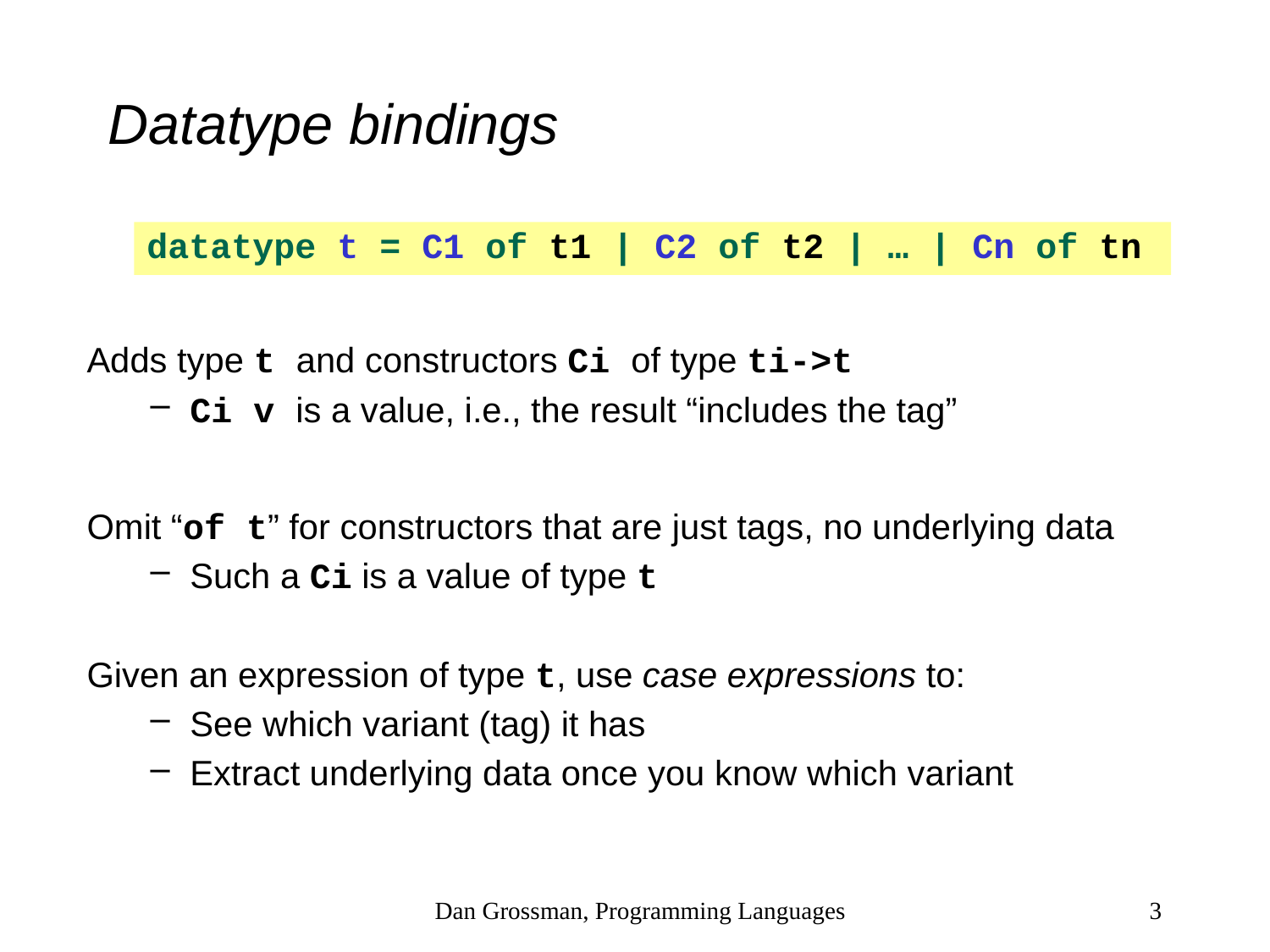

# Datatype bindings
datatype t = C1 of t1 | C2 of t2 | … | Cn of tn

Adds type t and constructors Ci of type ti->t
Ci v is a value, i.e., the result “includes the tag”

Omit “of t” for constructors that are just tags, no underlying data
Such a Ci is a value of type t

Given an expression of type t, use case expressions to:
See which variant (tag) it has
Extract underlying data once you know which variant
Dan Grossman, Programming Languages
3